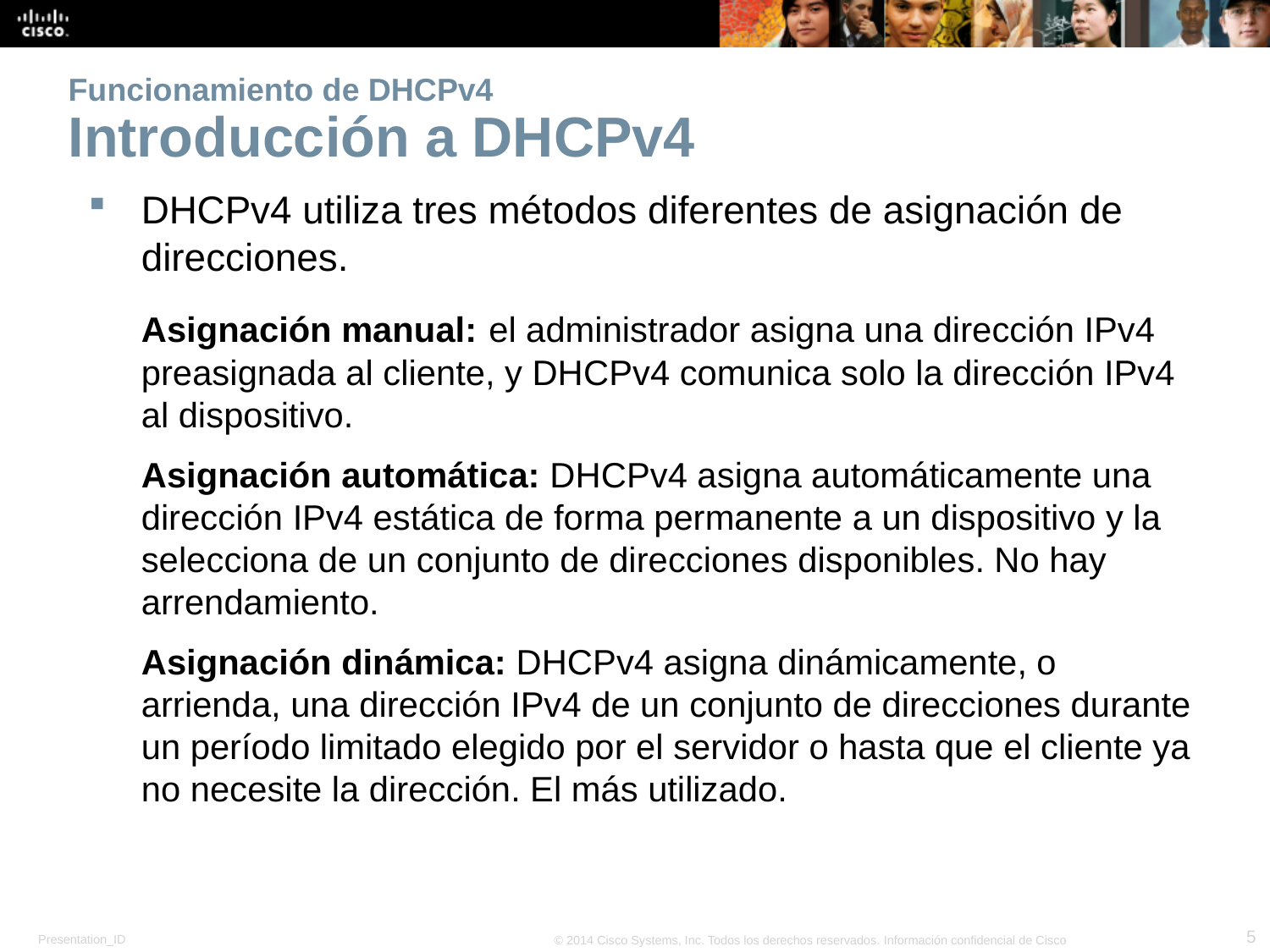

# Funcionamiento de DHCPv4 Introducción a DHCPv4
DHCPv4 utiliza tres métodos diferentes de asignación de direcciones.
	Asignación manual: el administrador asigna una dirección IPv4 preasignada al cliente, y DHCPv4 comunica solo la dirección IPv4 al dispositivo.
	Asignación automática: DHCPv4 asigna automáticamente una dirección IPv4 estática de forma permanente a un dispositivo y la selecciona de un conjunto de direcciones disponibles. No hay arrendamiento.
	Asignación dinámica: DHCPv4 asigna dinámicamente, o arrienda, una dirección IPv4 de un conjunto de direcciones durante un período limitado elegido por el servidor o hasta que el cliente ya no necesite la dirección. El más utilizado.